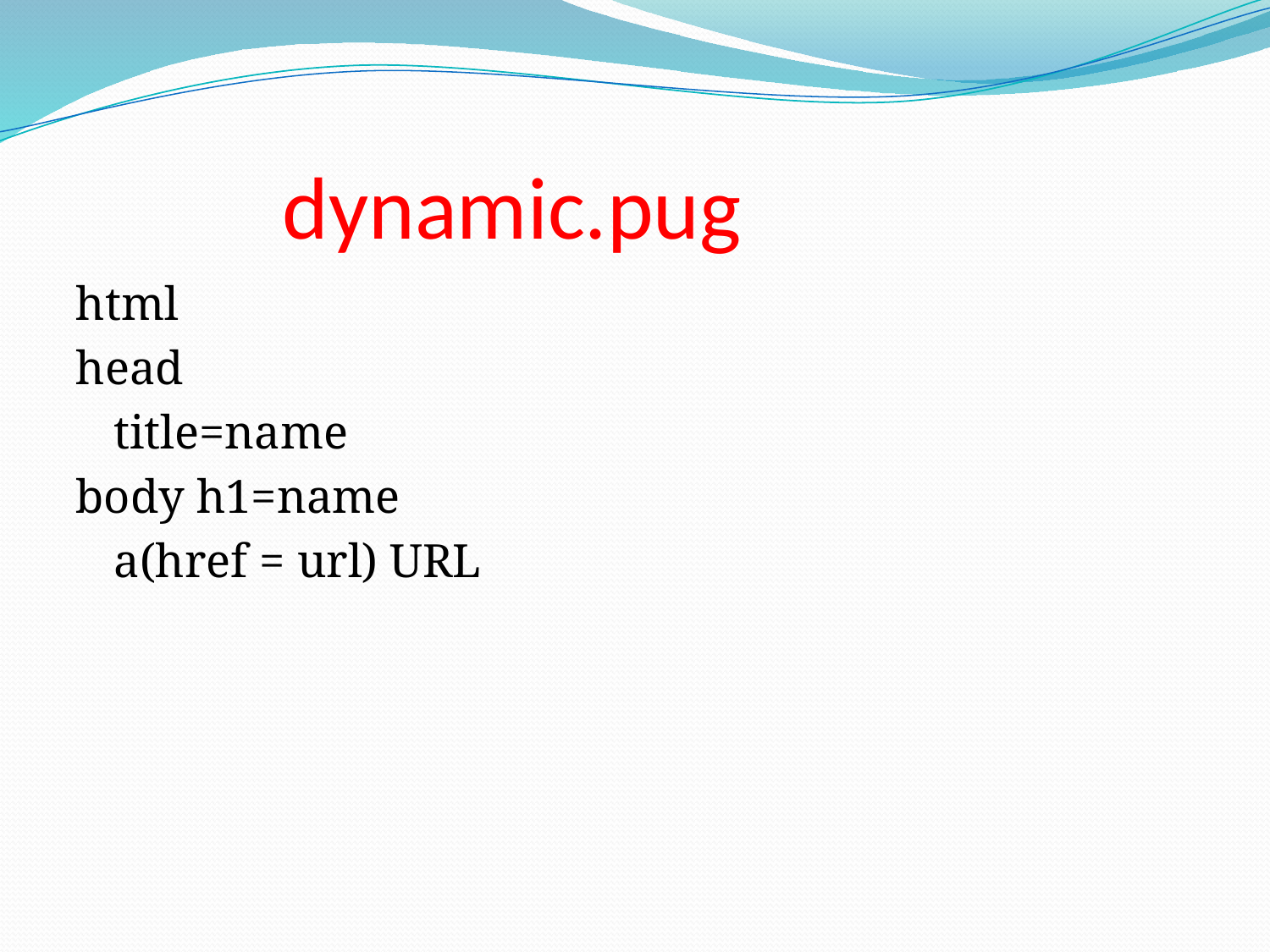

# dynamic.pug
html
head
	title=name
body h1=name
	a(href = url) URL